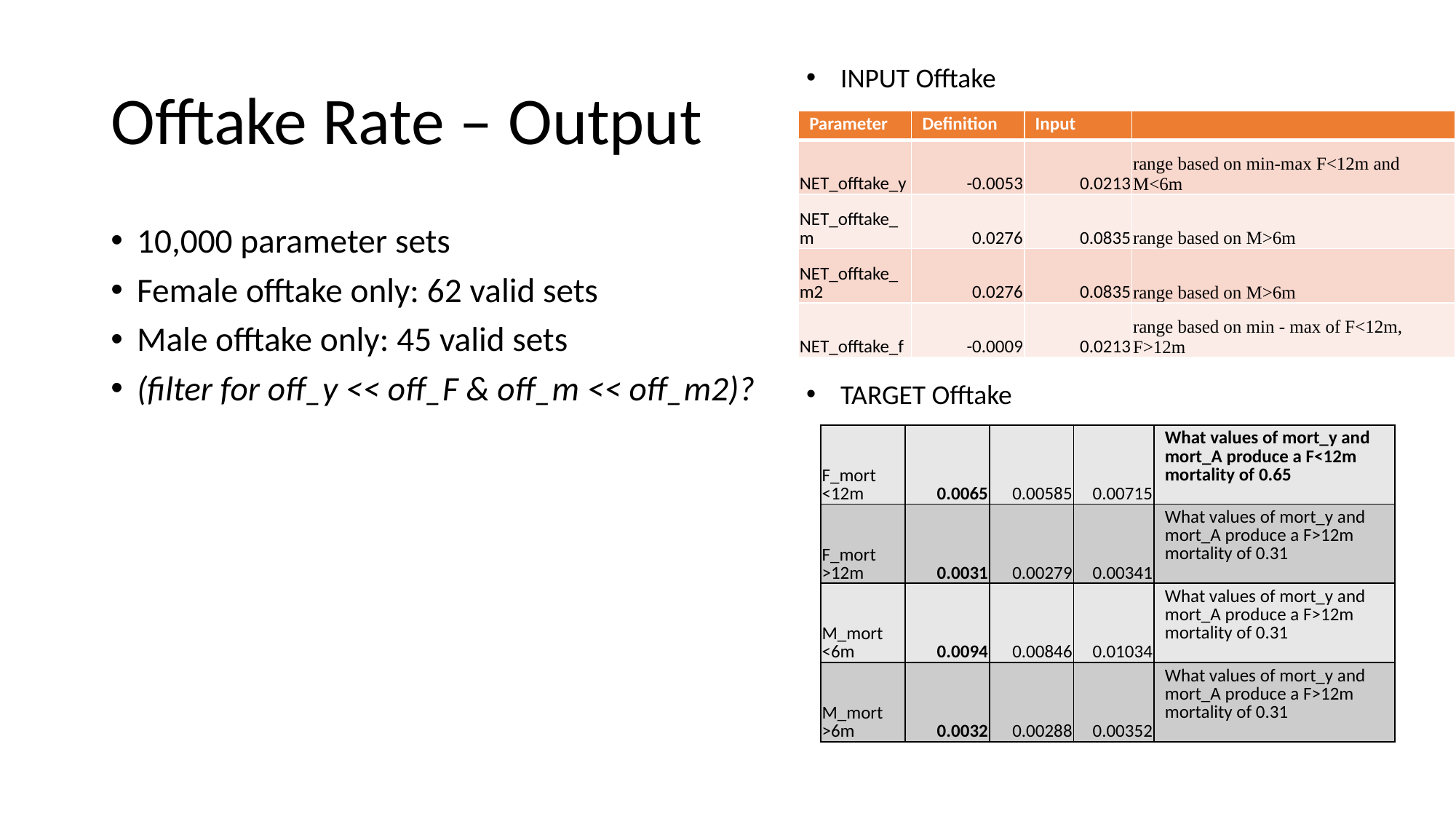

# Offtake Rate – Output
INPUT Offtake
| Parameter | Definition | Input |  |
| --- | --- | --- | --- |
| NET\_offtake\_y | -0.0053 | 0.0213 | range based on min-max F<12m and M<6m |
| NET\_offtake\_m | 0.0276 | 0.0835 | range based on M>6m |
| NET\_offtake\_m2 | 0.0276 | 0.0835 | range based on M>6m |
| NET\_offtake\_f | -0.0009 | 0.0213 | range based on min - max of F<12m, F>12m |
10,000 parameter sets
Female offtake only: 62 valid sets
Male offtake only: 45 valid sets
(filter for off_y << off_F & off_m << off_m2)?

TARGET Offtake
| F\_mort <12m | 0.0065 | 0.00585 | 0.00715 | What values of mort\_y and mort\_A produce a F<12m mortality of 0.65 |
| --- | --- | --- | --- | --- |
| F\_mort >12m | 0.0031 | 0.00279 | 0.00341 | What values of mort\_y and mort\_A produce a F>12m mortality of 0.31 |
| M\_mort <6m | 0.0094 | 0.00846 | 0.01034 | What values of mort\_y and mort\_A produce a F>12m mortality of 0.31 |
| M\_mort >6m | 0.0032 | 0.00288 | 0.00352 | What values of mort\_y and mort\_A produce a F>12m mortality of 0.31 |